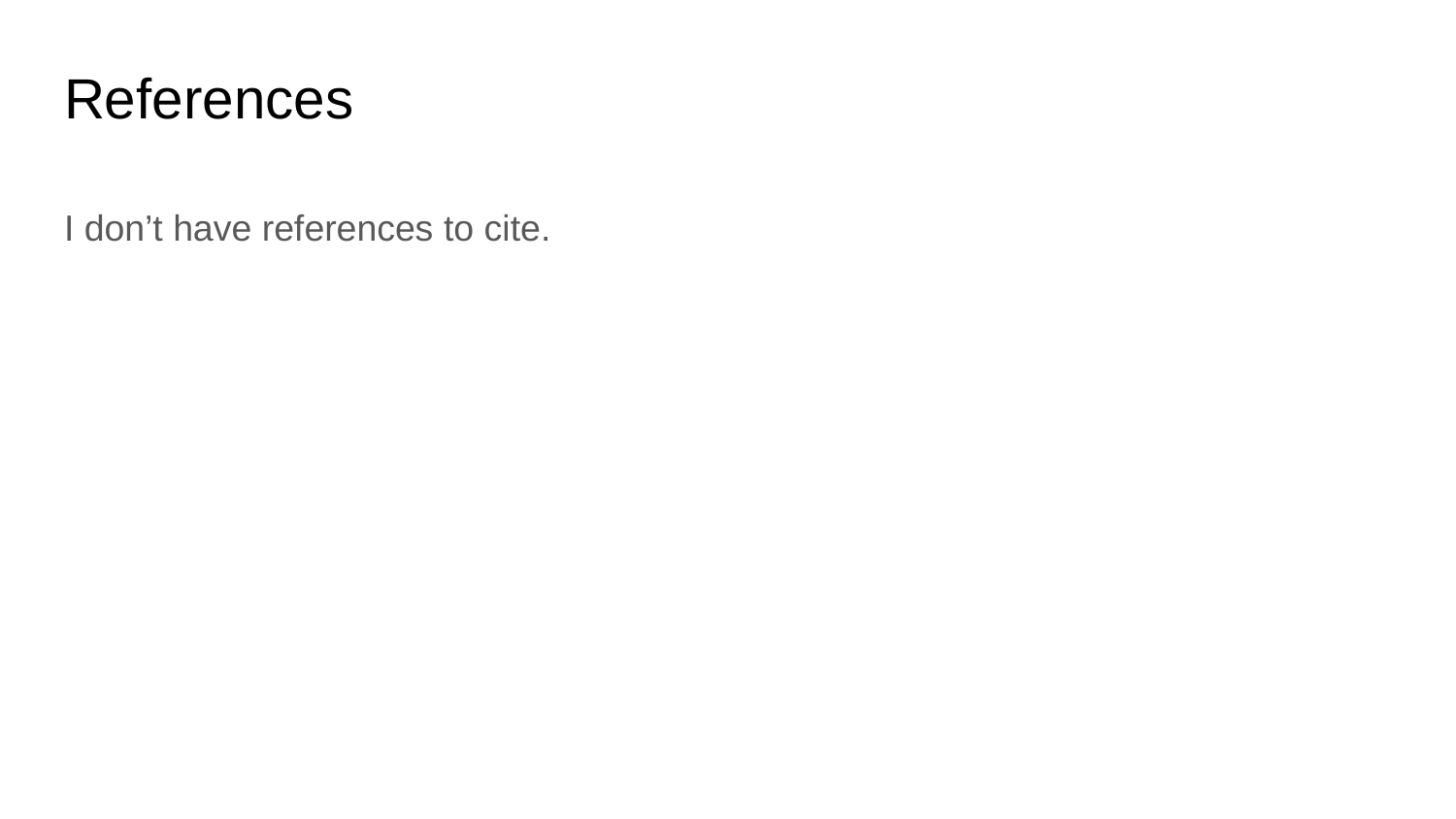

# References
I don’t have references to cite.